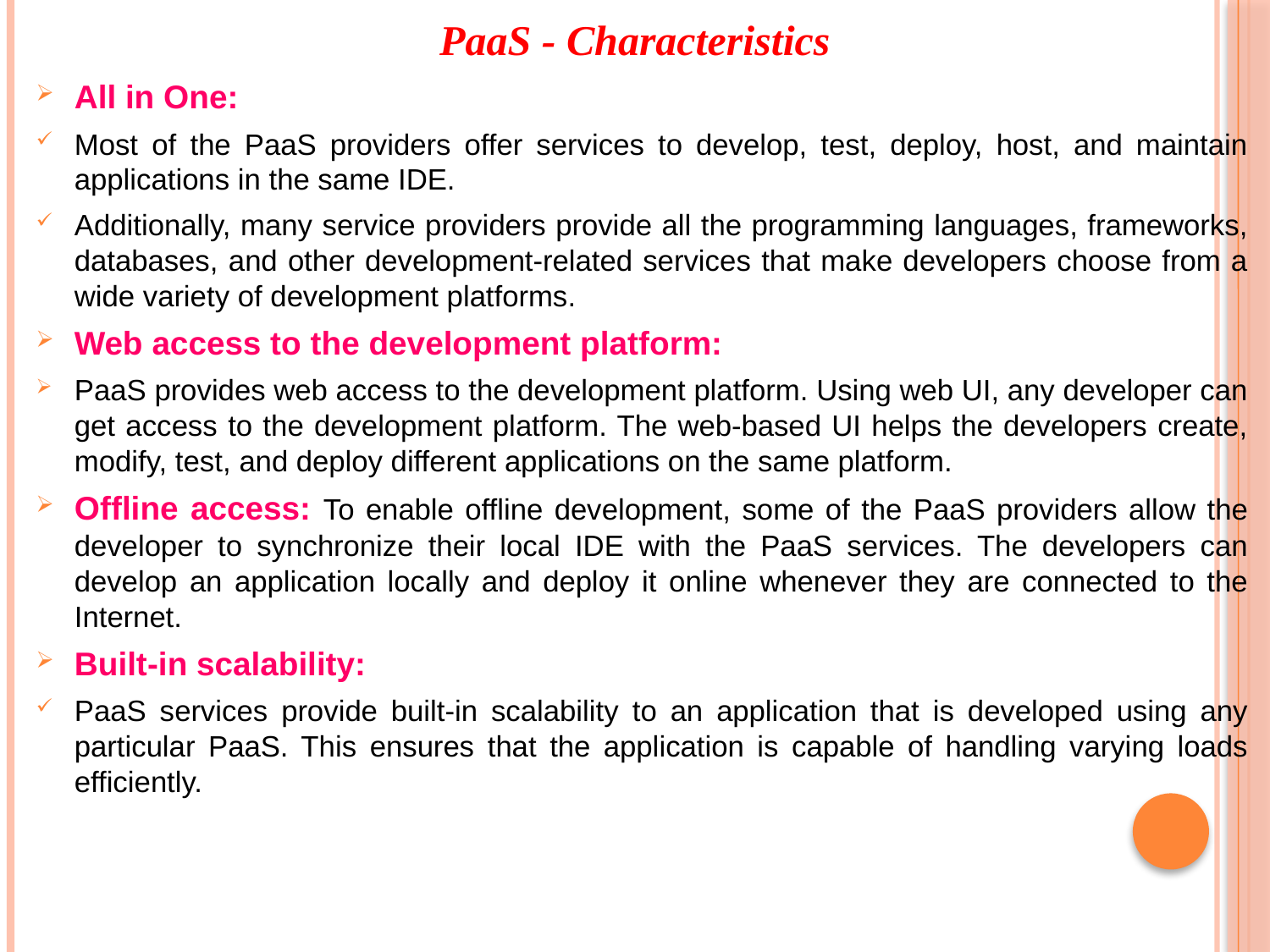

# PaaS - Characteristics
All in One:
Most of the PaaS providers offer services to develop, test, deploy, host, and maintain applications in the same IDE.
Additionally, many service providers provide all the programming languages, frameworks, databases, and other development-related services that make developers choose from a wide variety of development platforms.
Web access to the development platform:
PaaS provides web access to the development platform. Using web UI, any developer can get access to the development platform. The web-based UI helps the developers create, modify, test, and deploy different applications on the same platform.
Offline access: To enable offline development, some of the PaaS providers allow the developer to synchronize their local IDE with the PaaS services. The developers can develop an application locally and deploy it online whenever they are connected to the Internet.
Built-in scalability:
PaaS services provide built-in scalability to an application that is developed using any particular PaaS. This ensures that the application is capable of handling varying loads efficiently.